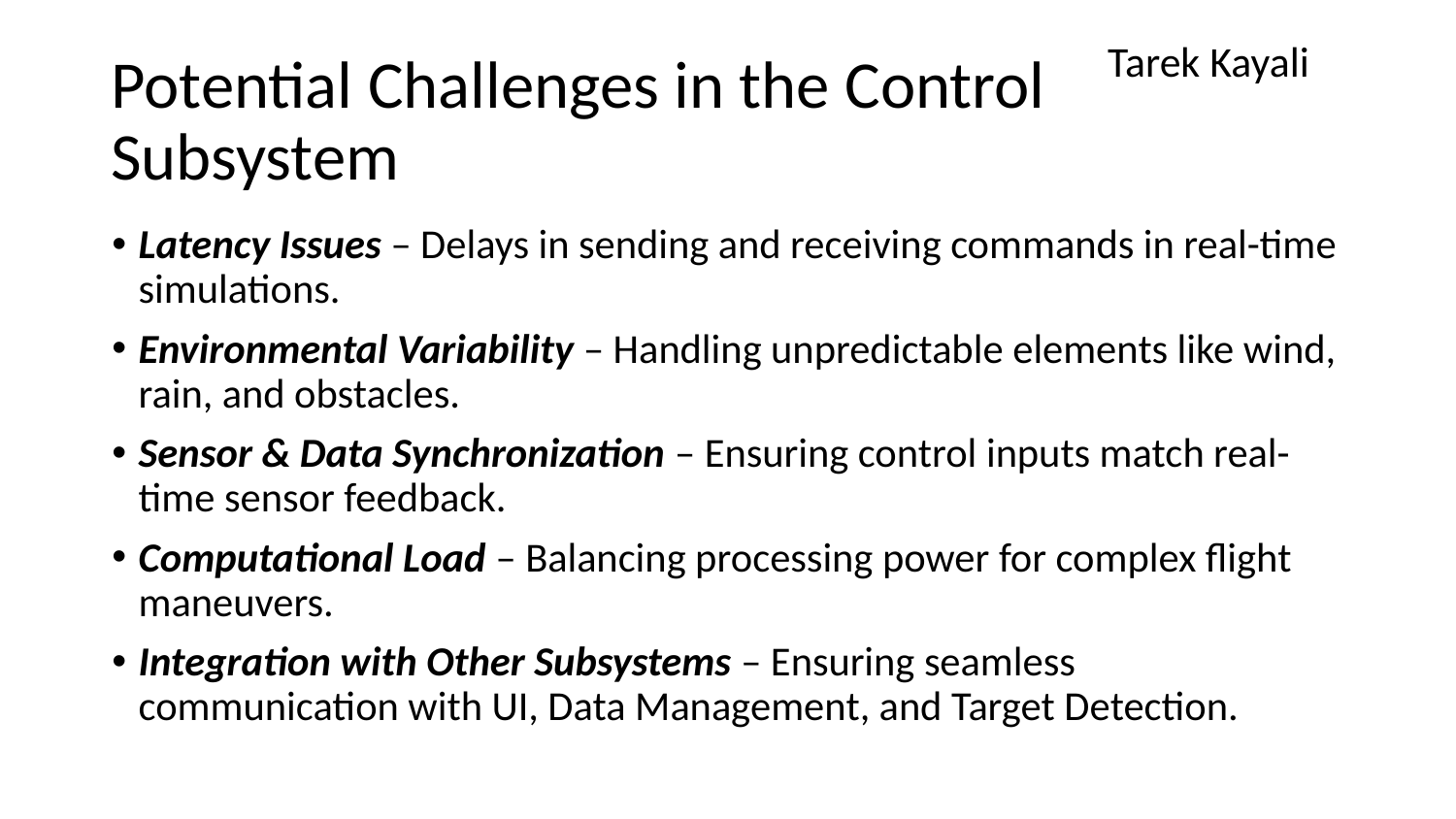

Tarek Kayali
# Potential Challenges in the Control Subsystem
Latency Issues – Delays in sending and receiving commands in real-time simulations.
Environmental Variability – Handling unpredictable elements like wind, rain, and obstacles.
Sensor & Data Synchronization – Ensuring control inputs match real-time sensor feedback.
Computational Load – Balancing processing power for complex flight maneuvers.
Integration with Other Subsystems – Ensuring seamless communication with UI, Data Management, and Target Detection.